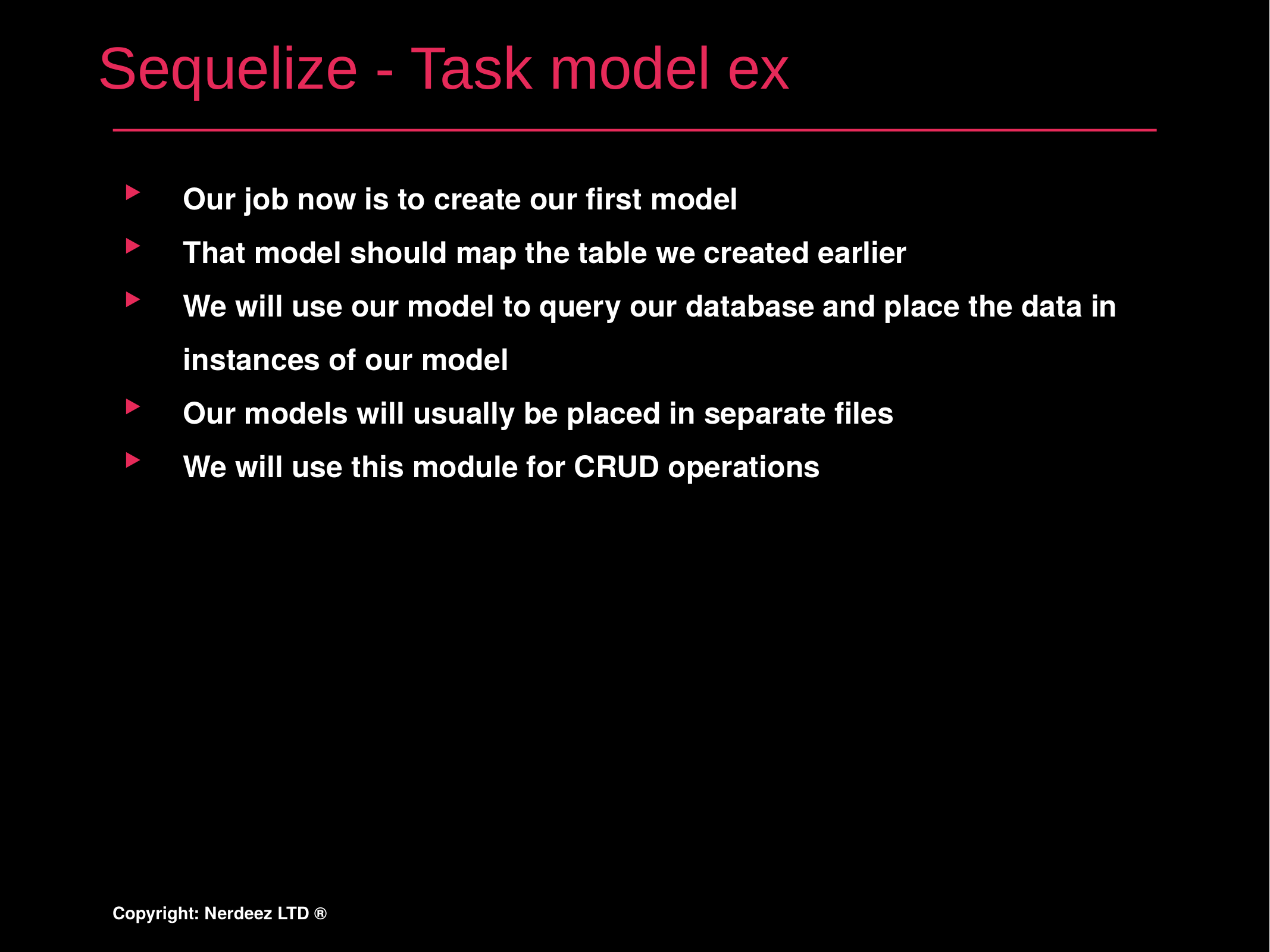

# Sequelize - Task model ex

Our job now is to create our first model
That model should map the table we created earlier
We will use our model to query our database and place the data in instances of our model
Our models will usually be placed in separate files
We will use this module for CRUD operations

Copyright: Nerdeez LTD ®